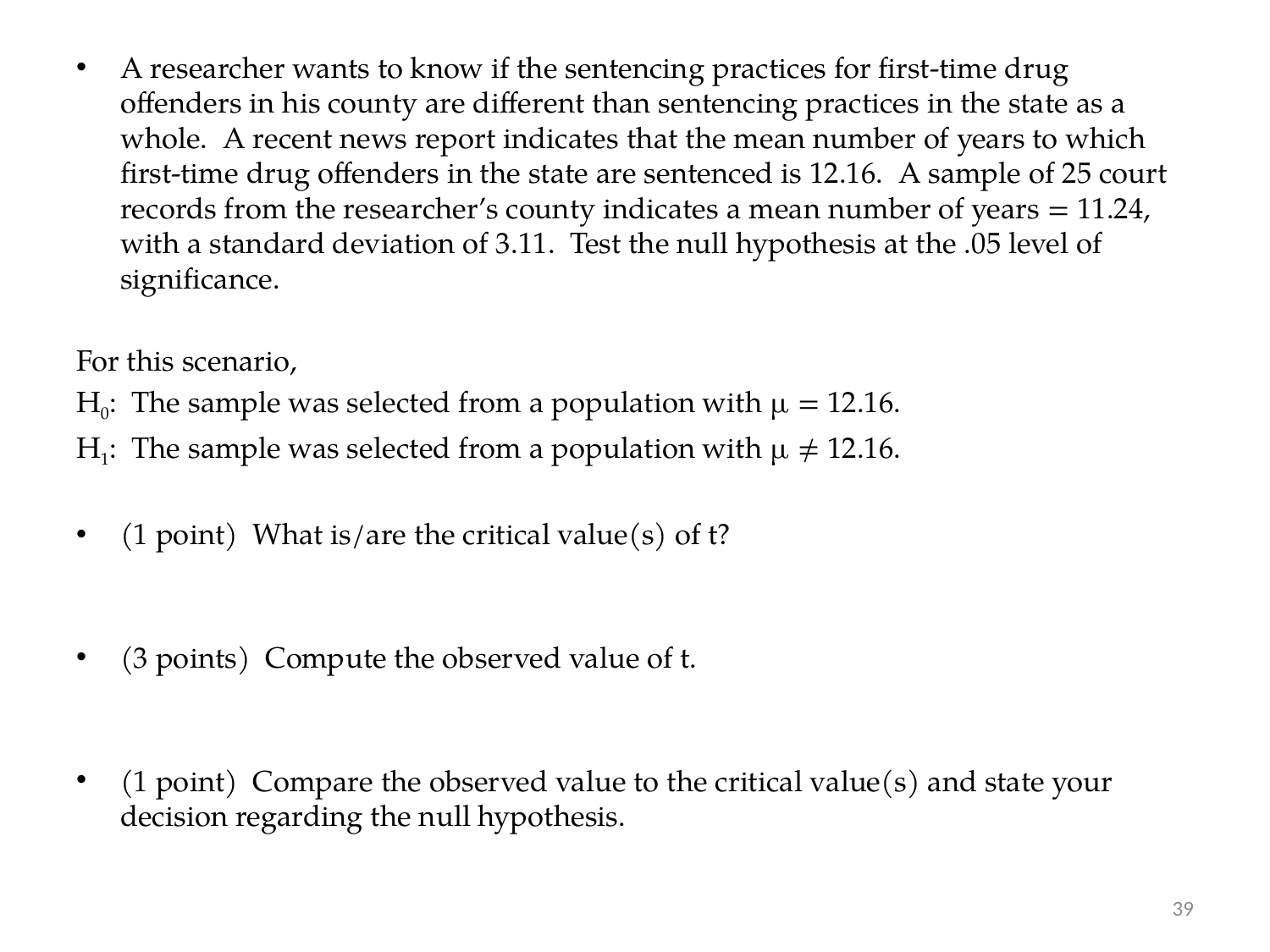

A researcher wants to know if the sentencing practices for first-time drug offenders in his county are different than sentencing practices in the state as a whole.  A recent news report indicates that the mean number of years to which first-time drug offenders in the state are sentenced is 12.16.  A sample of 25 court records from the researcher’s county indicates a mean number of years = 11.24, with a standard deviation of 3.11.  Test the null hypothesis at the .05 level of significance.

For this scenario,
H0:  The sample was selected from a population with µ = 12.16.
H1:  The sample was selected from a population with µ ≠ 12.16.

(1 point)  What is/are the critical value(s) of t?

(3 points)  Compute the observed value of t.

(1 point)  Compare the observed value to the critical value(s) and state your decision regarding the null hypothesis.

39